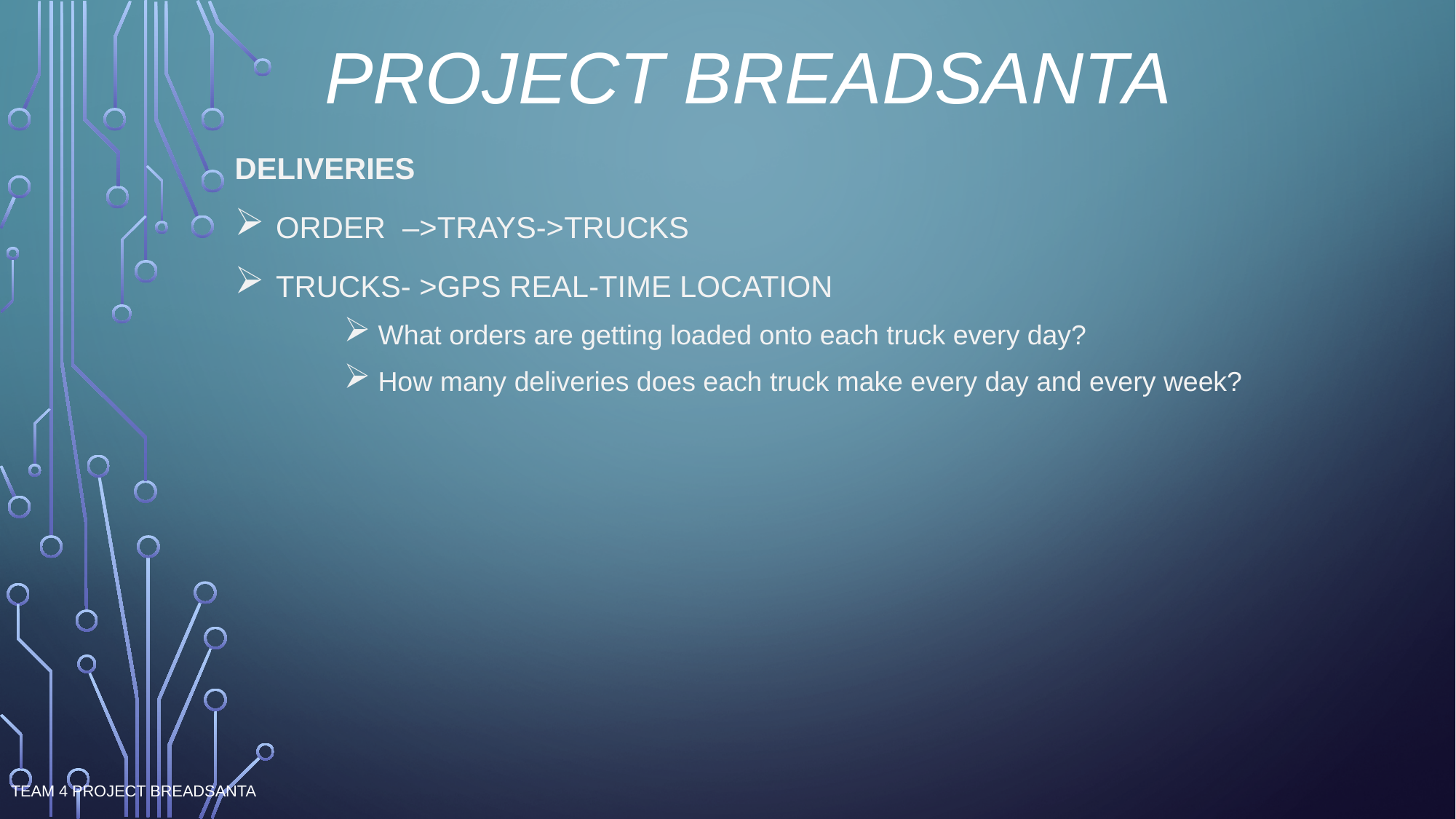

# Project BreadSanta
DELIVERIES
Order  –>trays->Trucks
Trucks- >GPS real-time location
What orders are getting loaded onto each truck every day?
How many deliveries does each truck make every day and every week?

Team 4 Project BreadSanta